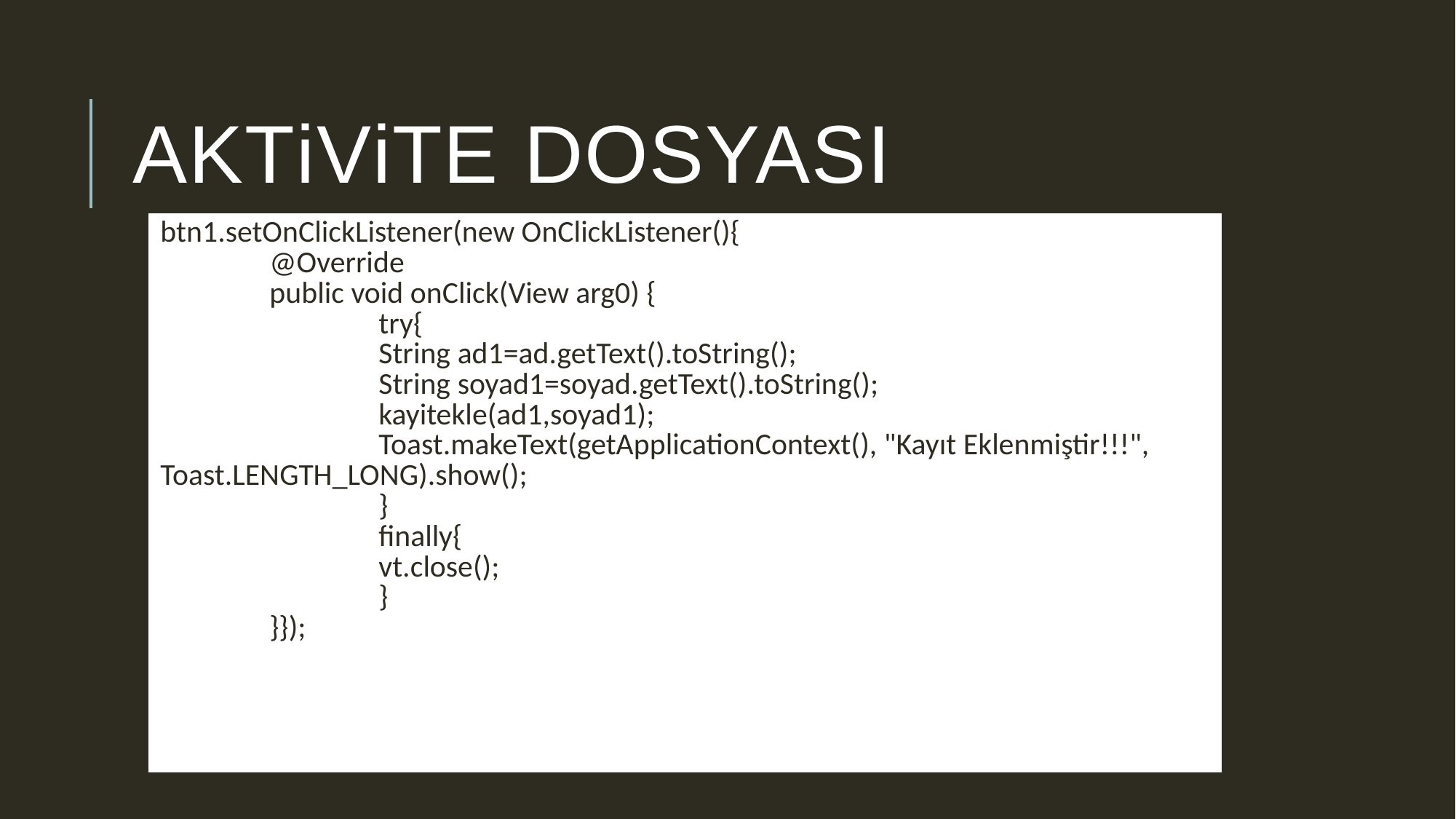

# Aktivite dosyası
| btn1.setOnClickListener(new OnClickListener(){ @Override public void onClick(View arg0) { try{ String ad1=ad.getText().toString(); String soyad1=soyad.getText().toString(); kayitekle(ad1,soyad1); Toast.makeText(getApplicationContext(), "Kayıt Eklenmiştir!!!", Toast.LENGTH\_LONG).show(); } finally{ vt.close(); } }}); |
| --- |
|  |